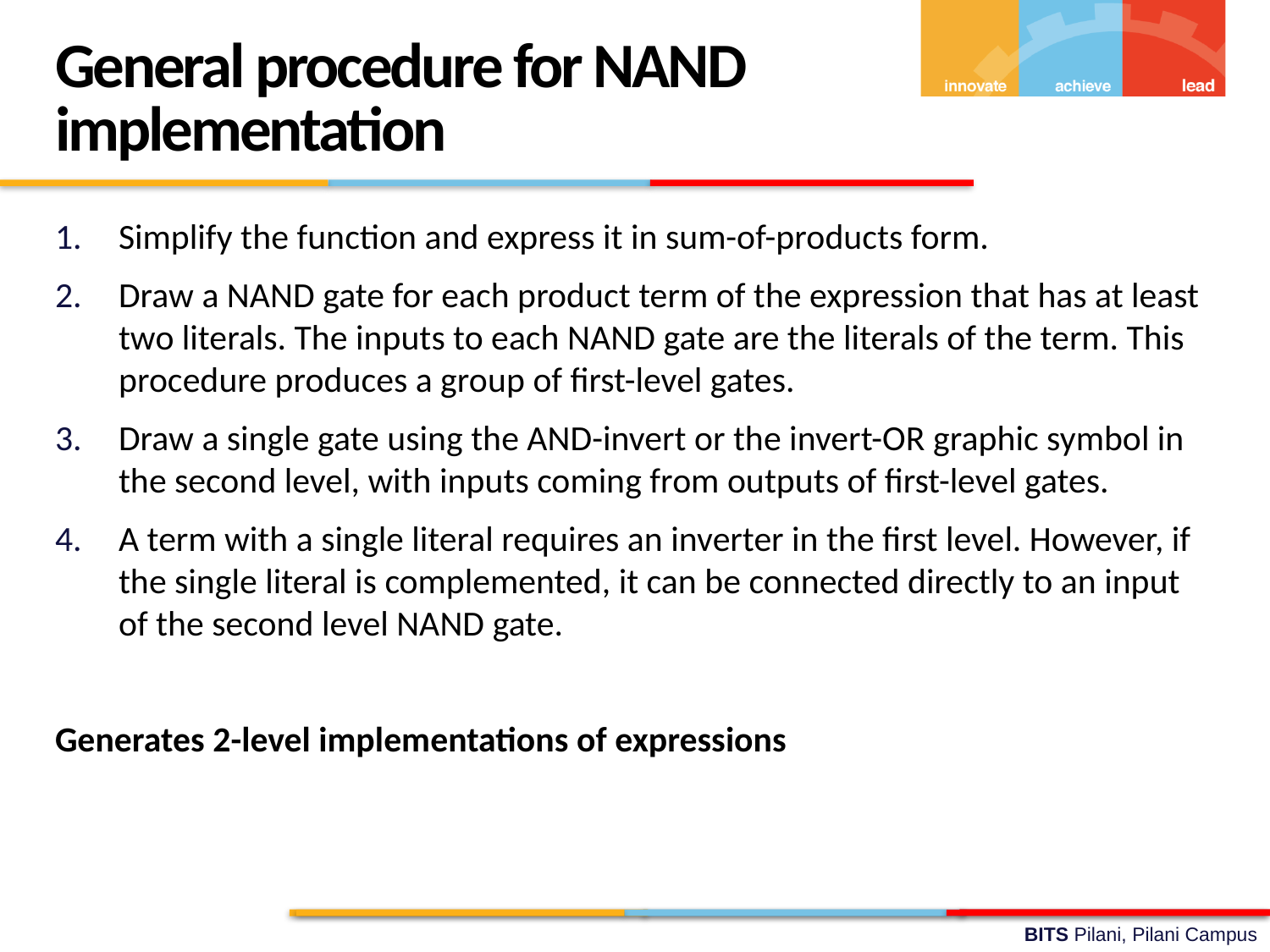

General procedure for NAND implementation
Simplify the function and express it in sum-of-products form.
Draw a NAND gate for each product term of the expression that has at least two literals. The inputs to each NAND gate are the literals of the term. This procedure produces a group of first-level gates.
Draw a single gate using the AND-invert or the invert-OR graphic symbol in the second level, with inputs coming from outputs of first-level gates.
A term with a single literal requires an inverter in the first level. However, if the single literal is complemented, it can be connected directly to an input of the second level NAND gate.

Generates 2-level implementations of expressions